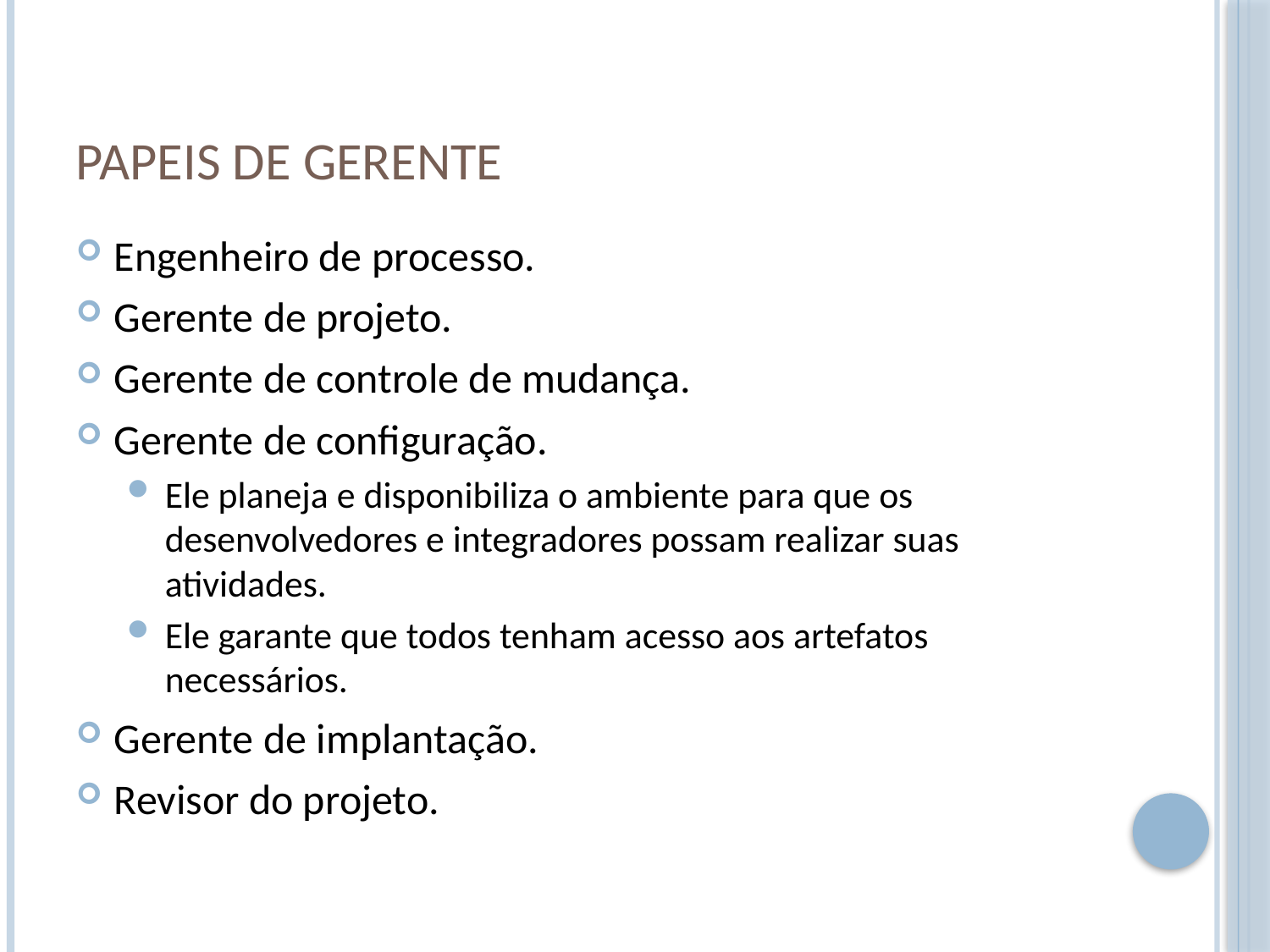

# Papeis de gerente
Engenheiro de processo.
Gerente de projeto.
Gerente de controle de mudança.
Gerente de configuração.
Ele planeja e disponibiliza o ambiente para que os desenvolvedores e integradores possam realizar suas atividades.
Ele garante que todos tenham acesso aos artefatos necessários.
Gerente de implantação.
Revisor do projeto.